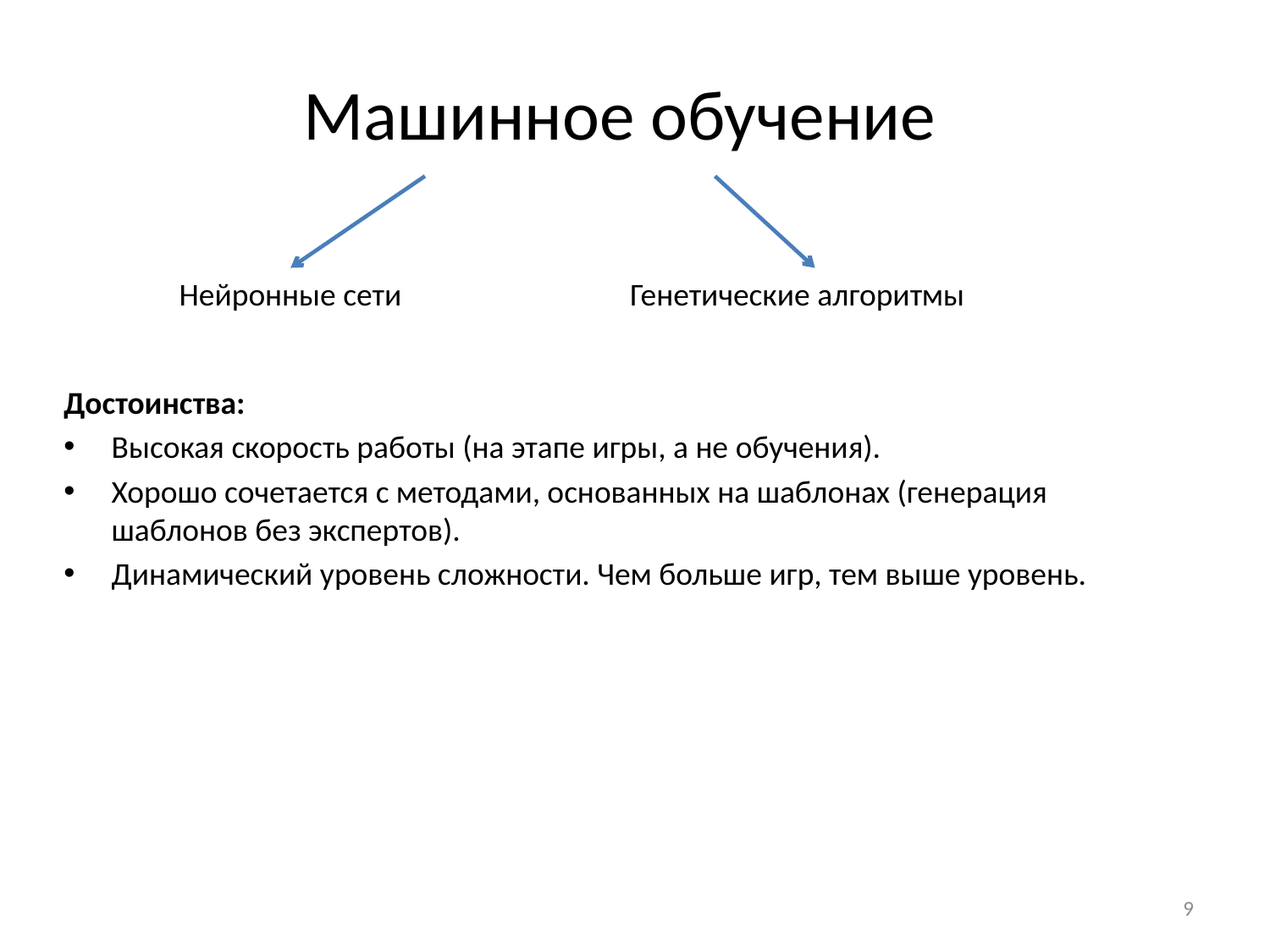

# Машинное обучение
Нейронные сети
Генетические алгоритмы
Достоинства:
Высокая скорость работы (на этапе игры, а не обучения).
Хорошо сочетается с методами, основанных на шаблонах (генерация шаблонов без экспертов).
Динамический уровень сложности. Чем больше игр, тем выше уровень.

9